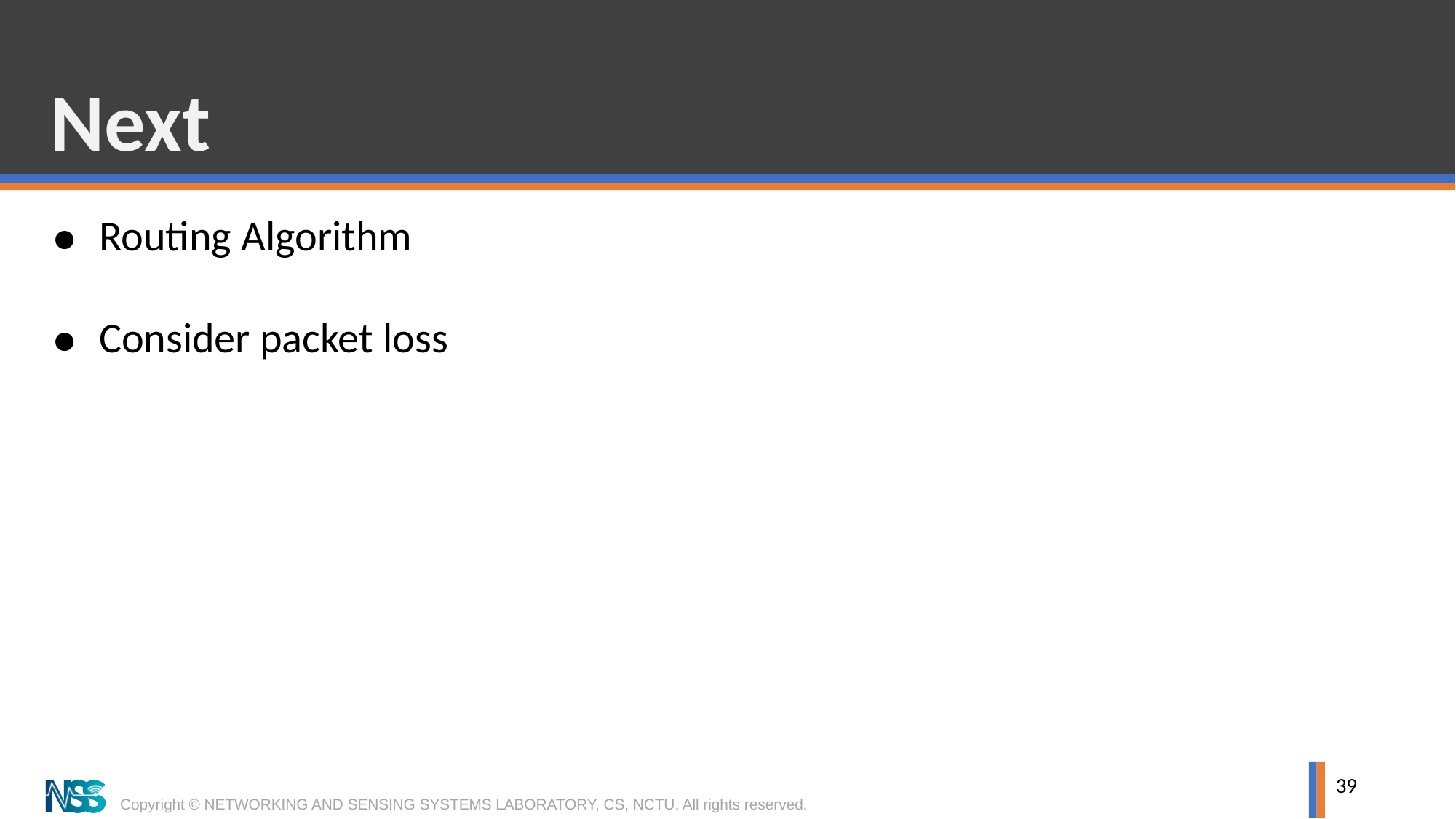

# Next
Routing Algorithm

Consider packet loss
39